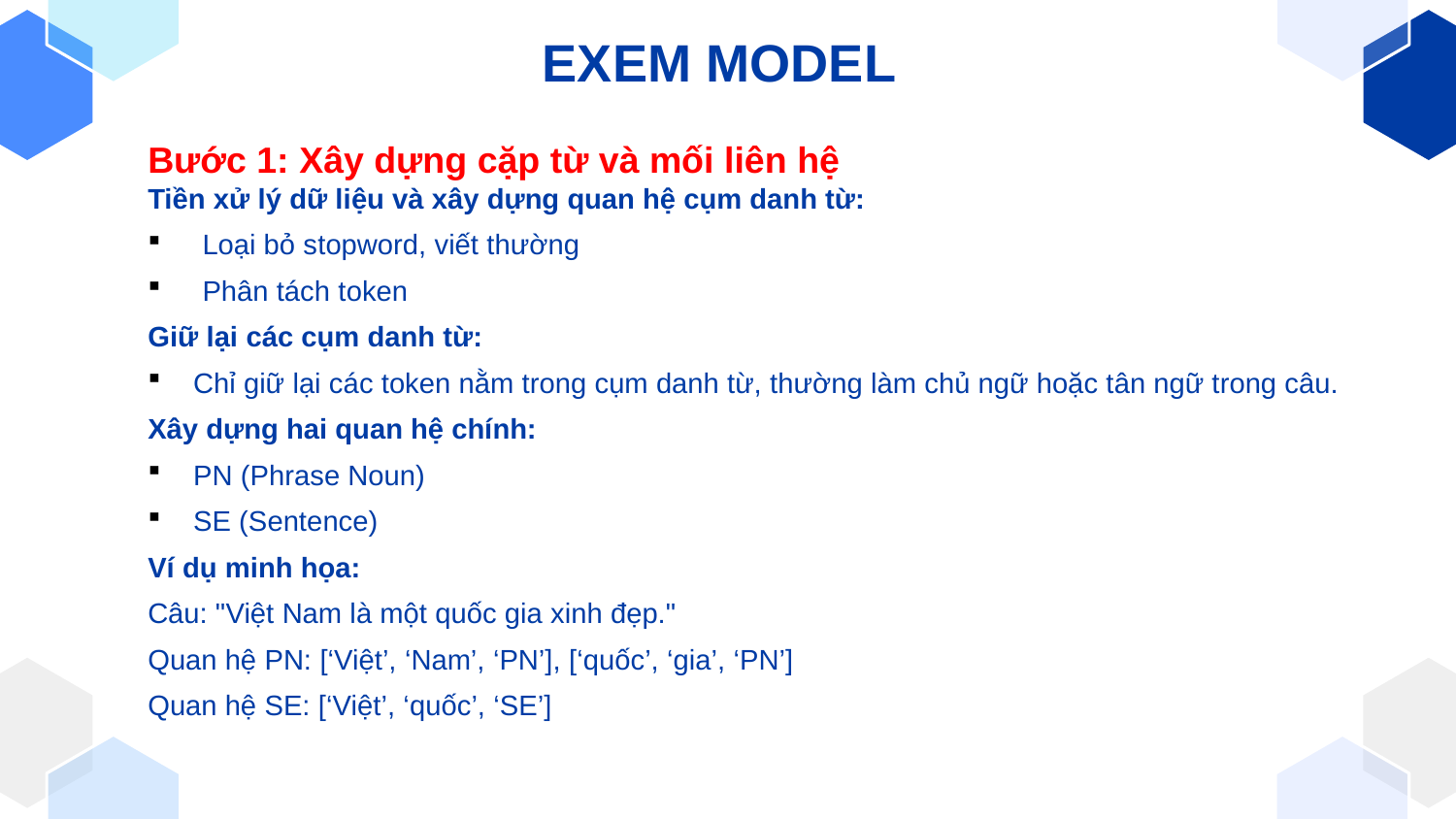

EXEM MODEL
Bước 1: Xây dựng cặp từ và mối liên hệ
Tiền xử lý dữ liệu và xây dựng quan hệ cụm danh từ:
Loại bỏ stopword, viết thường
Phân tách token
Giữ lại các cụm danh từ:
Chỉ giữ lại các token nằm trong cụm danh từ, thường làm chủ ngữ hoặc tân ngữ trong câu.
Xây dựng hai quan hệ chính:
PN (Phrase Noun)
SE (Sentence)
Ví dụ minh họa:
Câu: "Việt Nam là một quốc gia xinh đẹp."
Quan hệ PN: [‘Việt’, ‘Nam’, ‘PN’], [‘quốc’, ‘gia’, ‘PN’]
Quan hệ SE: [‘Việt’, ‘quốc’, ‘SE’]